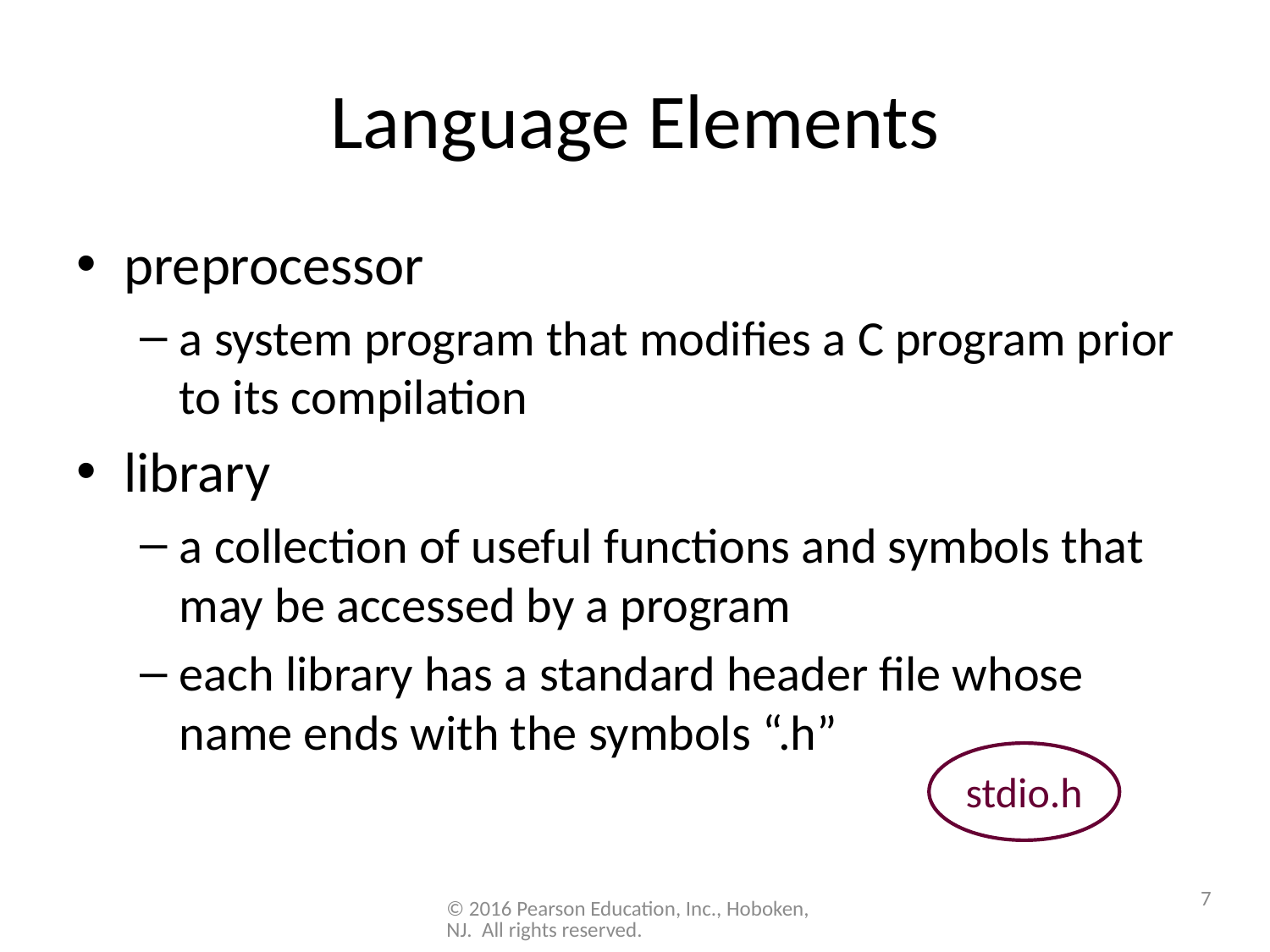

# Language Elements
preprocessor
a system program that modifies a C program prior to its compilation
library
a collection of useful functions and symbols that may be accessed by a program
each library has a standard header file whose name ends with the symbols “.h”

stdio.h
7
© 2016 Pearson Education, Inc., Hoboken, NJ.  All rights reserved.